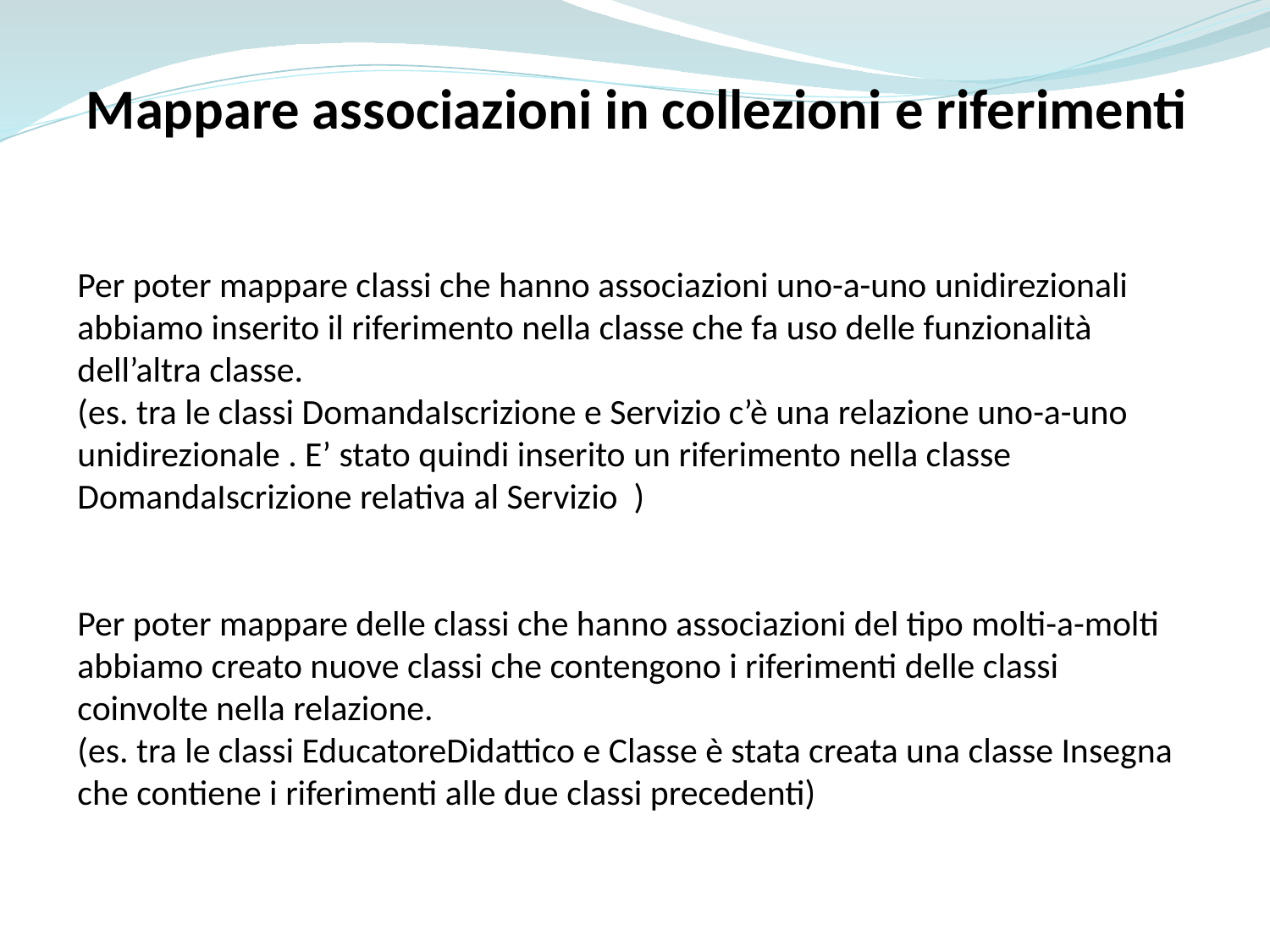

Mappare associazioni in collezioni e riferimenti

Per poter mappare classi che hanno associazioni uno-a-uno unidirezionali abbiamo inserito il riferimento nella classe che fa uso delle funzionalità dell’altra classe.
(es. tra le classi DomandaIscrizione e Servizio c’è una relazione uno-a-uno unidirezionale . E’ stato quindi inserito un riferimento nella classe DomandaIscrizione relativa al Servizio  )

Per poter mappare delle classi che hanno associazioni del tipo molti-a-molti abbiamo creato nuove classi che contengono i riferimenti delle classi coinvolte nella relazione.
(es. tra le classi EducatoreDidattico e Classe è stata creata una classe Insegna che contiene i riferimenti alle due classi precedenti)